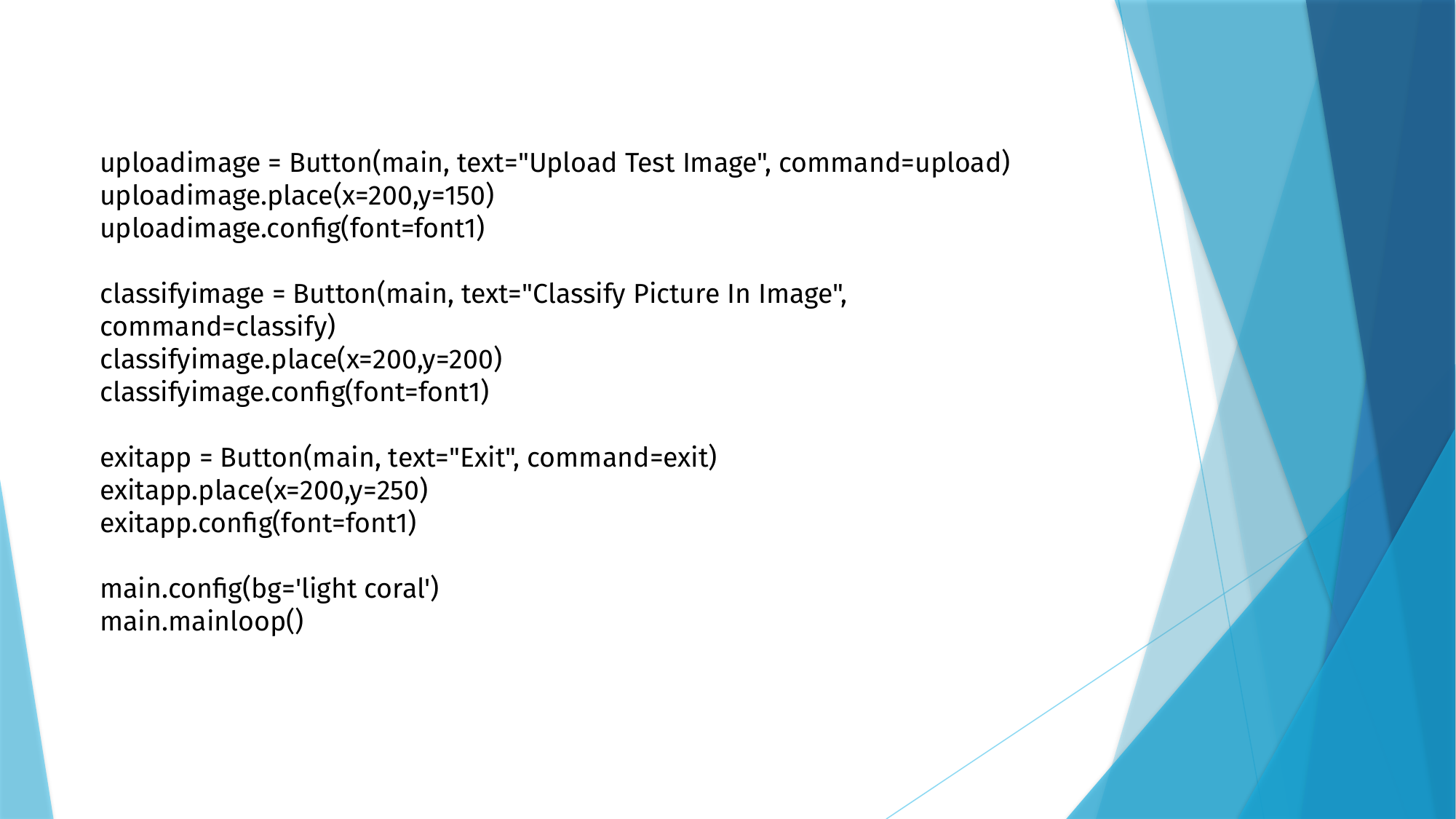

uploadimage = Button(main, text="Upload Test Image", command=upload)
uploadimage.place(x=200,y=150)
uploadimage.config(font=font1)

classifyimage = Button(main, text="Classify Picture In Image", command=classify)
classifyimage.place(x=200,y=200)
classifyimage.config(font=font1)

exitapp = Button(main, text="Exit", command=exit)
exitapp.place(x=200,y=250)
exitapp.config(font=font1)

main.config(bg='light coral')
main.mainloop()